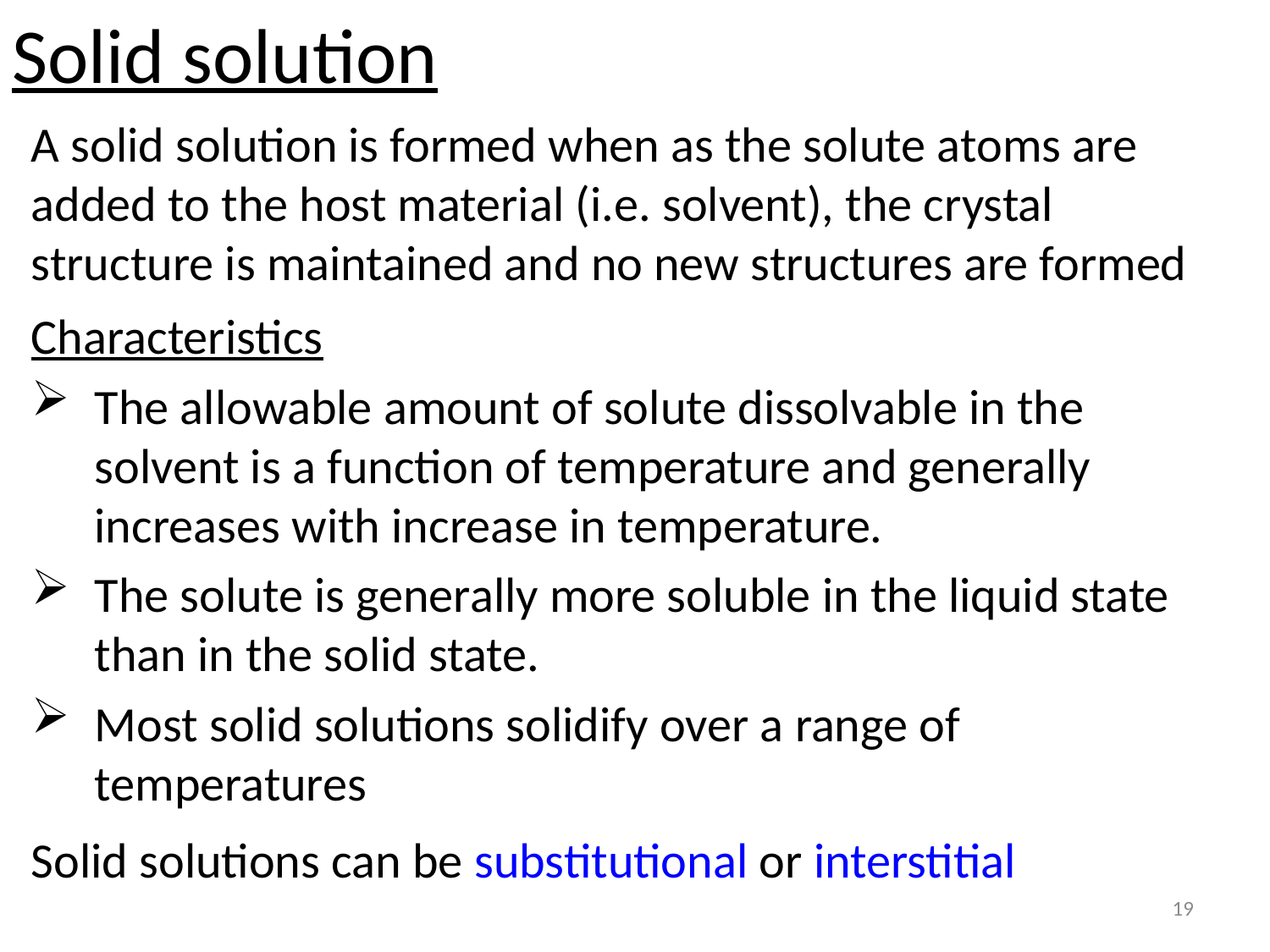

Solid solution
A solid solution is formed when as the solute atoms are added to the host material (i.e. solvent), the crystal structure is maintained and no new structures are formed
Characteristics
The allowable amount of solute dissolvable in the solvent is a function of temperature and generally increases with increase in temperature.
The solute is generally more soluble in the liquid state than in the solid state.
Most solid solutions solidify over a range of temperatures
Solid solutions can be substitutional or interstitial
19